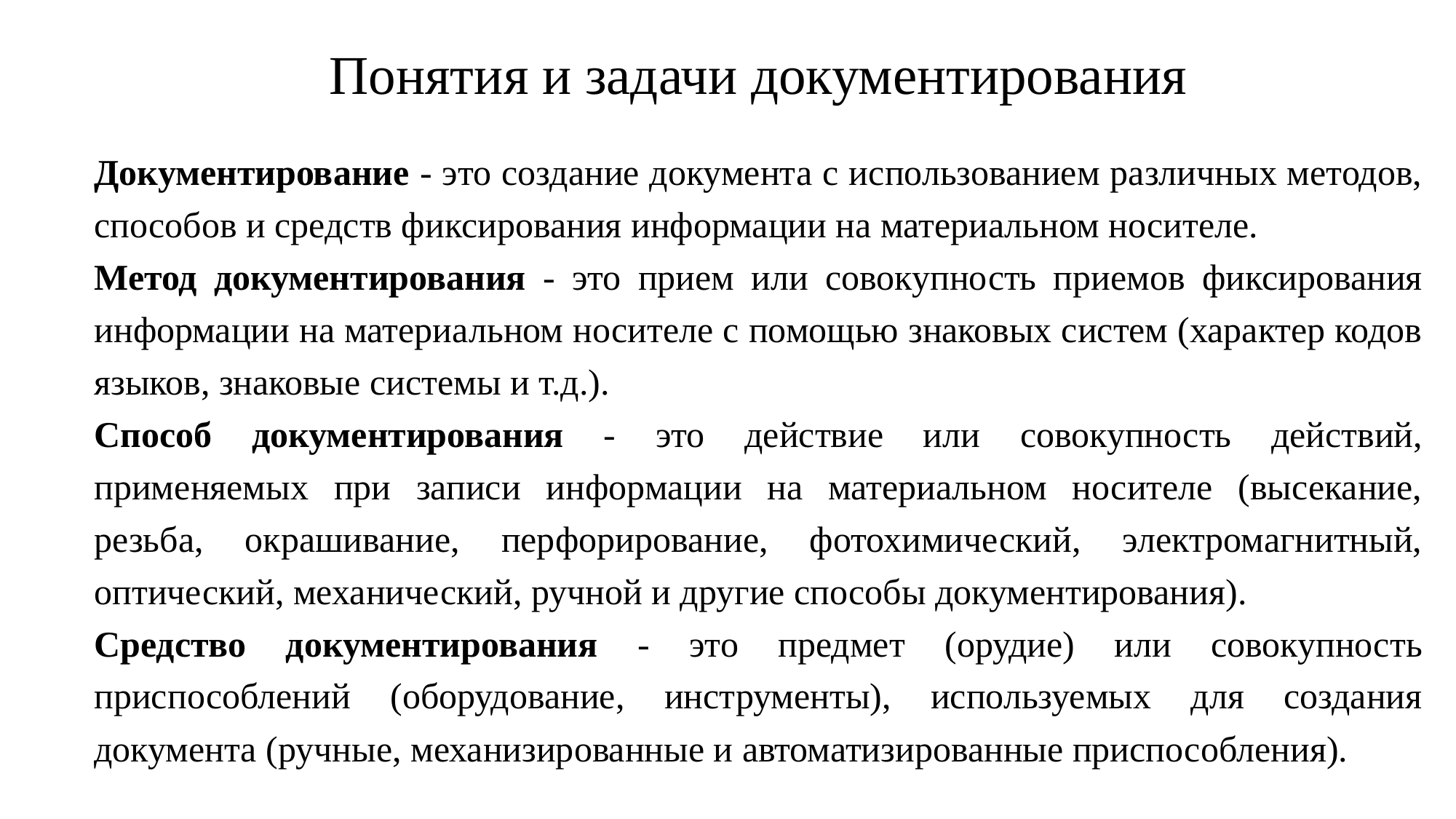

# Понятия и задачи документирования
Документирование - это создание документа с использованием различных методов, способов и средств фиксирования информации на материальном носителе.
Метод документирования - это прием или совокупность приемов фиксирования информации на материальном носителе с помощью знаковых систем (характер кодов языков, знаковые системы и т.д.).
Способ документирования - это действие или совокупность действий, применяемых при записи информации на материальном носителе (высекание, резьба, окрашивание, перфорирование, фотохимический, электромагнитный, оптический, механический, ручной и другие способы документирования).
Средство документирования - это предмет (орудие) или совокупность приспособлений (оборудование, инструменты), используемых для создания документа (ручные, механизированные и автоматизированные приспособления).